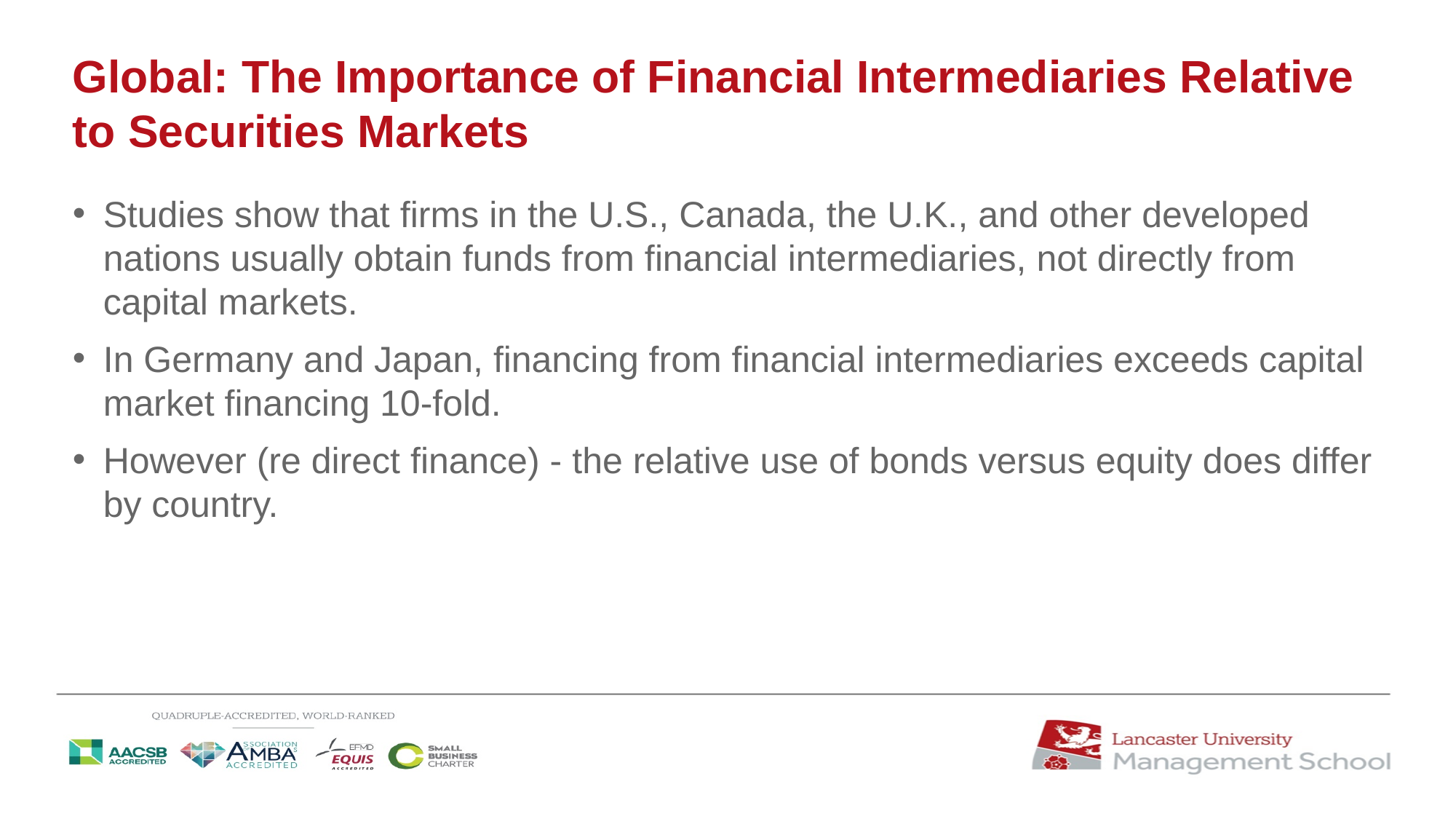

# Global: The Importance of Financial Intermediaries Relative to Securities Markets
Studies show that firms in the U.S., Canada, the U.K., and other developed nations usually obtain funds from financial intermediaries, not directly from capital markets.
In Germany and Japan, financing from financial intermediaries exceeds capital market financing 10-fold.
However (re direct finance) - the relative use of bonds versus equity does differ by country.